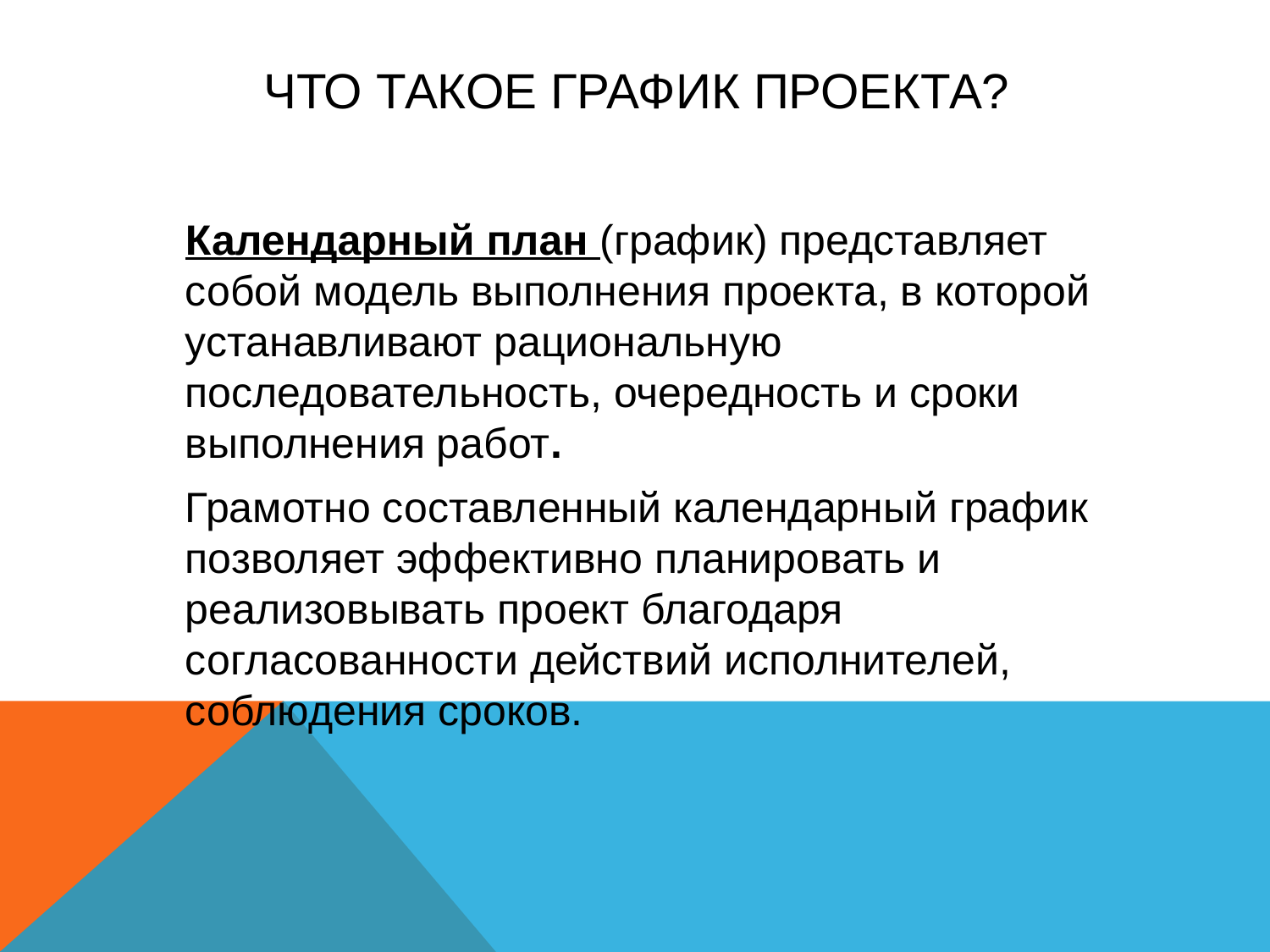

# Что такое график проекта?
	Календарный план (график) представляет собой модель выполнения проекта, в которой устанавливают рациональную последовательность, очередность и сроки выполнения работ.
	Грамотно составленный календарный график позволяет эффективно планировать и реализовывать проект благодаря согласованности действий исполнителей, соблюдения сроков.